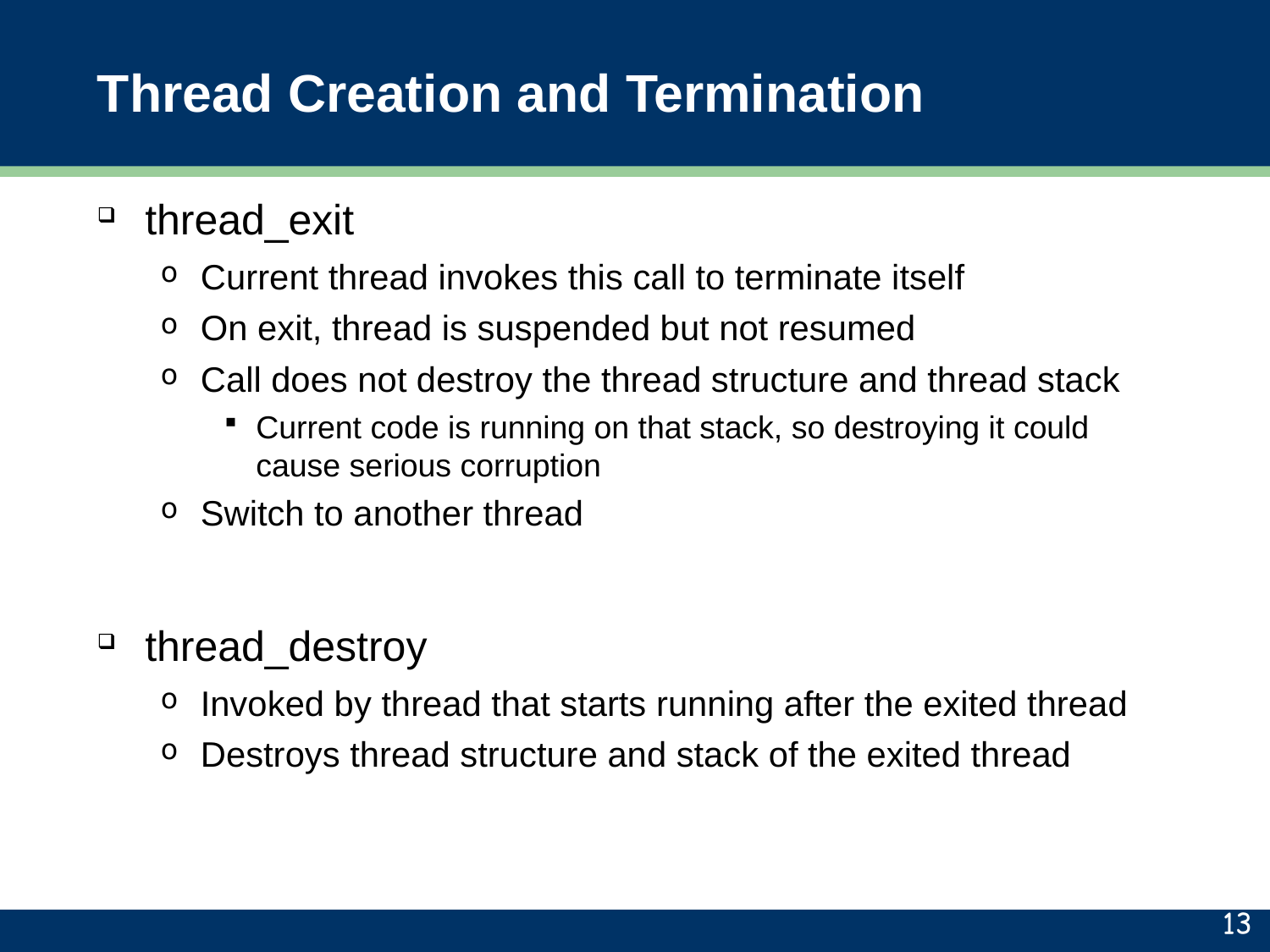

# Thread Creation and Termination
thread_exit
Current thread invokes this call to terminate itself
On exit, thread is suspended but not resumed
Call does not destroy the thread structure and thread stack
Current code is running on that stack, so destroying it could cause serious corruption
Switch to another thread

thread_destroy
Invoked by thread that starts running after the exited thread
Destroys thread structure and stack of the exited thread
13